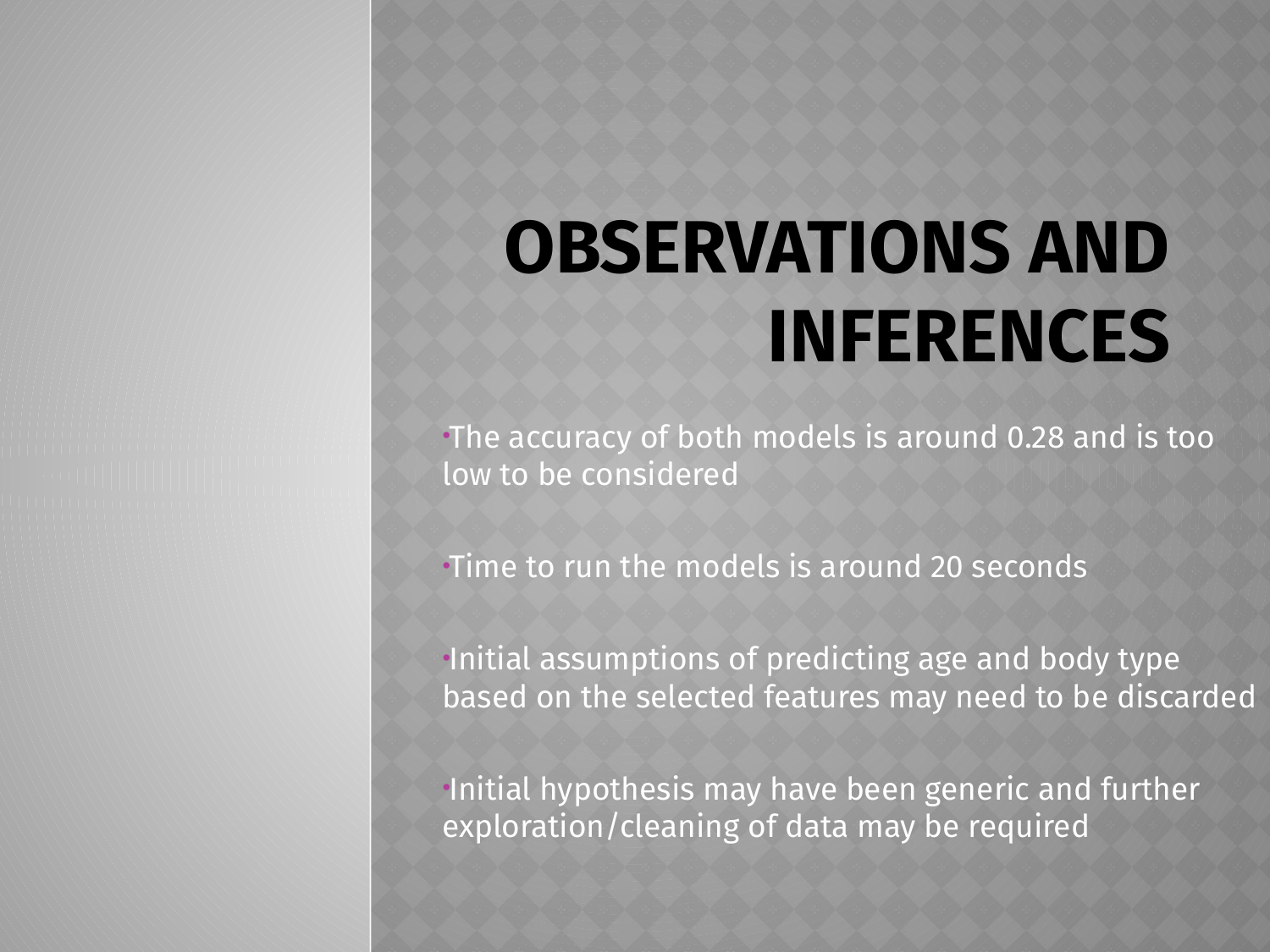

# Observations and inferences
The accuracy of both models is around 0.28 and is too low to be considered

Time to run the models is around 20 seconds

Initial assumptions of predicting age and body type based on the selected features may need to be discarded

Initial hypothesis may have been generic and further exploration/cleaning of data may be required